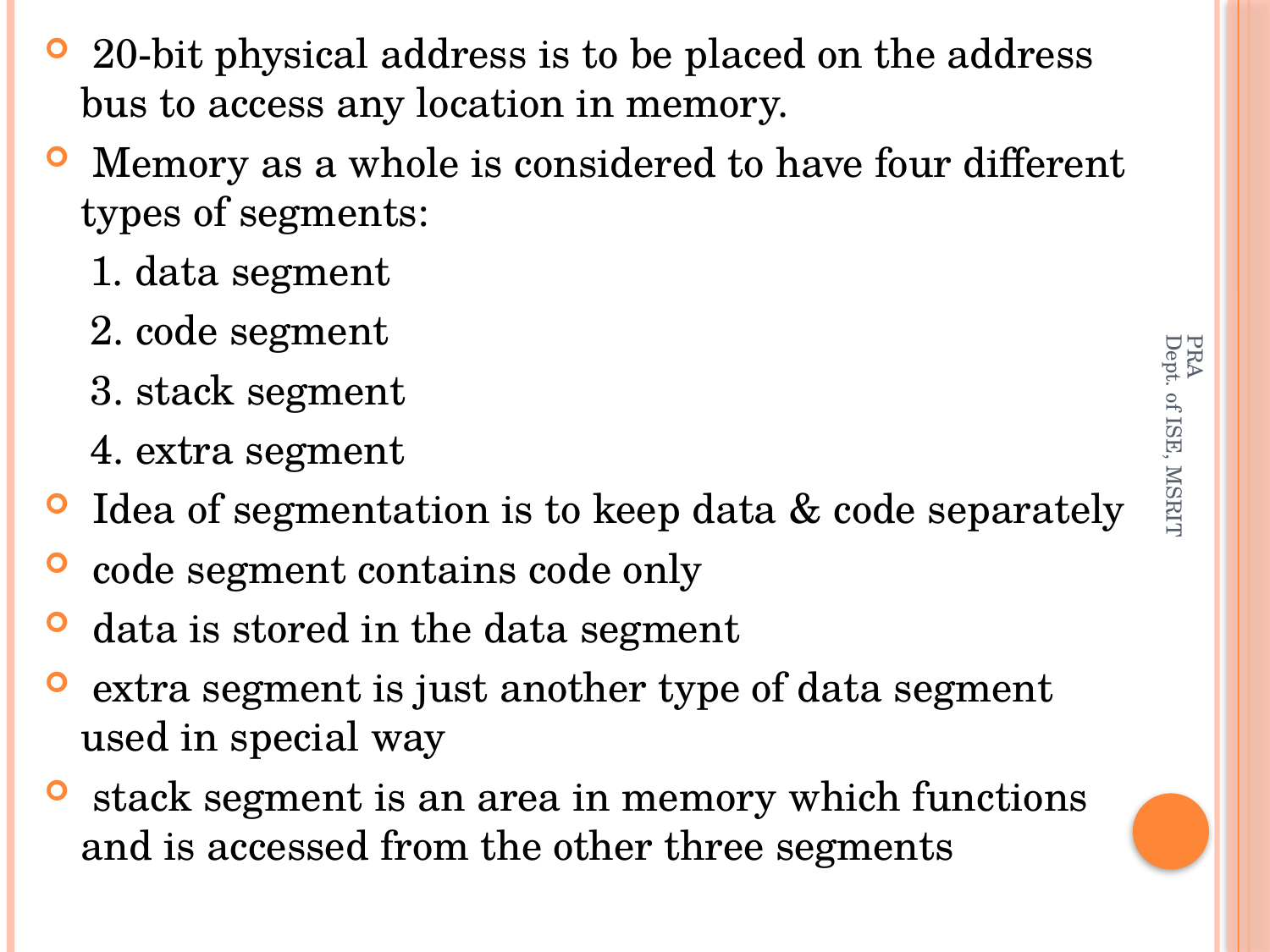

20-bit physical address is to be placed on the address bus to access any location in memory.
 Memory as a whole is considered to have four different types of segments:
    1. data segment
    2. code segment
    3. stack segment
    4. extra segment
 Idea of segmentation is to keep data & code separately
 code segment contains code only
 data is stored in the data segment
 extra segment is just another type of data segment used in special way
 stack segment is an area in memory which functions and is accessed from the other three segments
PRA                                                             Dept. of ISE, MSRIT